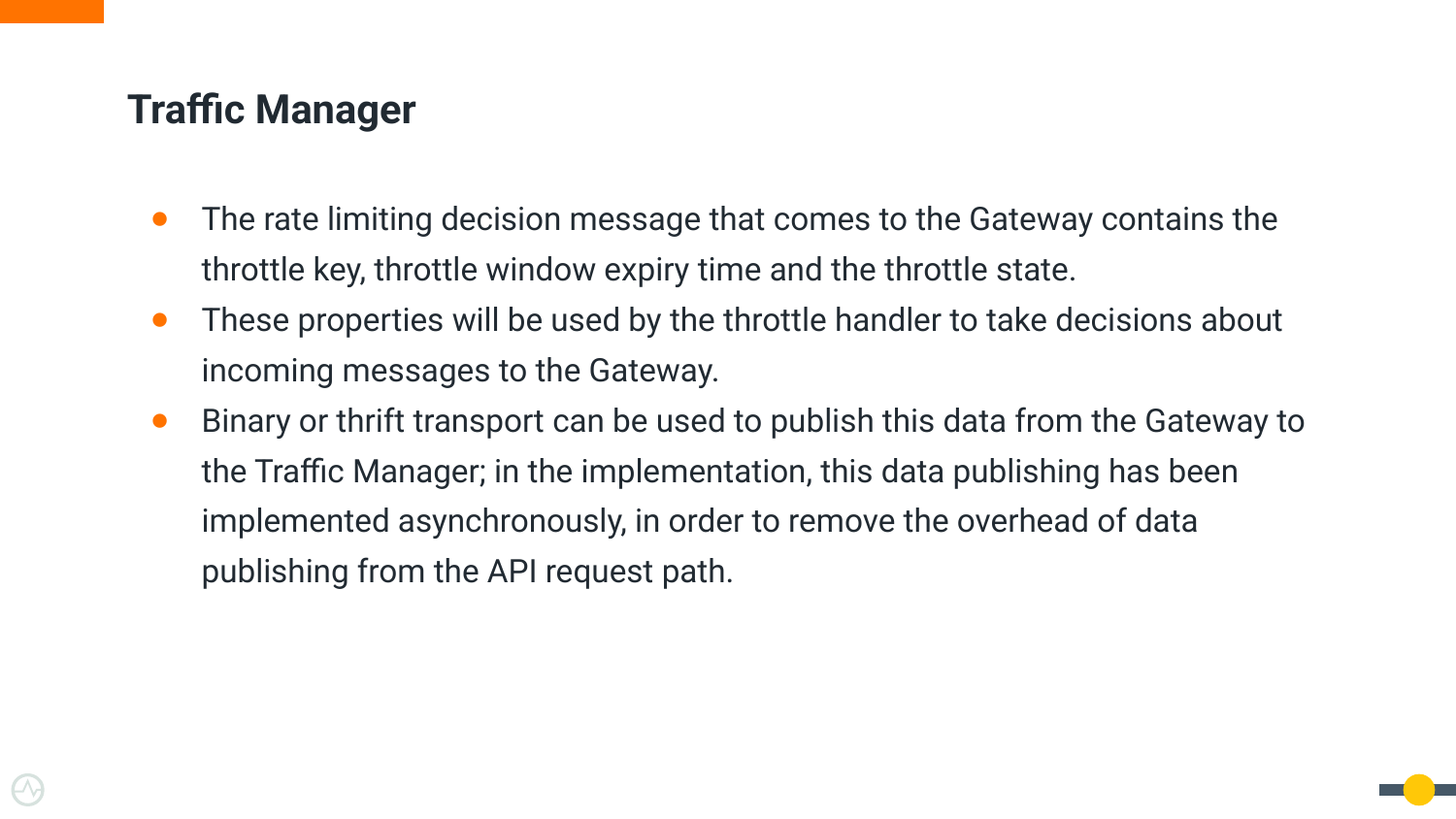

# Traffic Manager
The rate limiting decision message that comes to the Gateway contains the throttle key, throttle window expiry time and the throttle state.
These properties will be used by the throttle handler to take decisions about incoming messages to the Gateway.
Binary or thrift transport can be used to publish this data from the Gateway to the Traffic Manager; in the implementation, this data publishing has been implemented asynchronously, in order to remove the overhead of data publishing from the API request path.